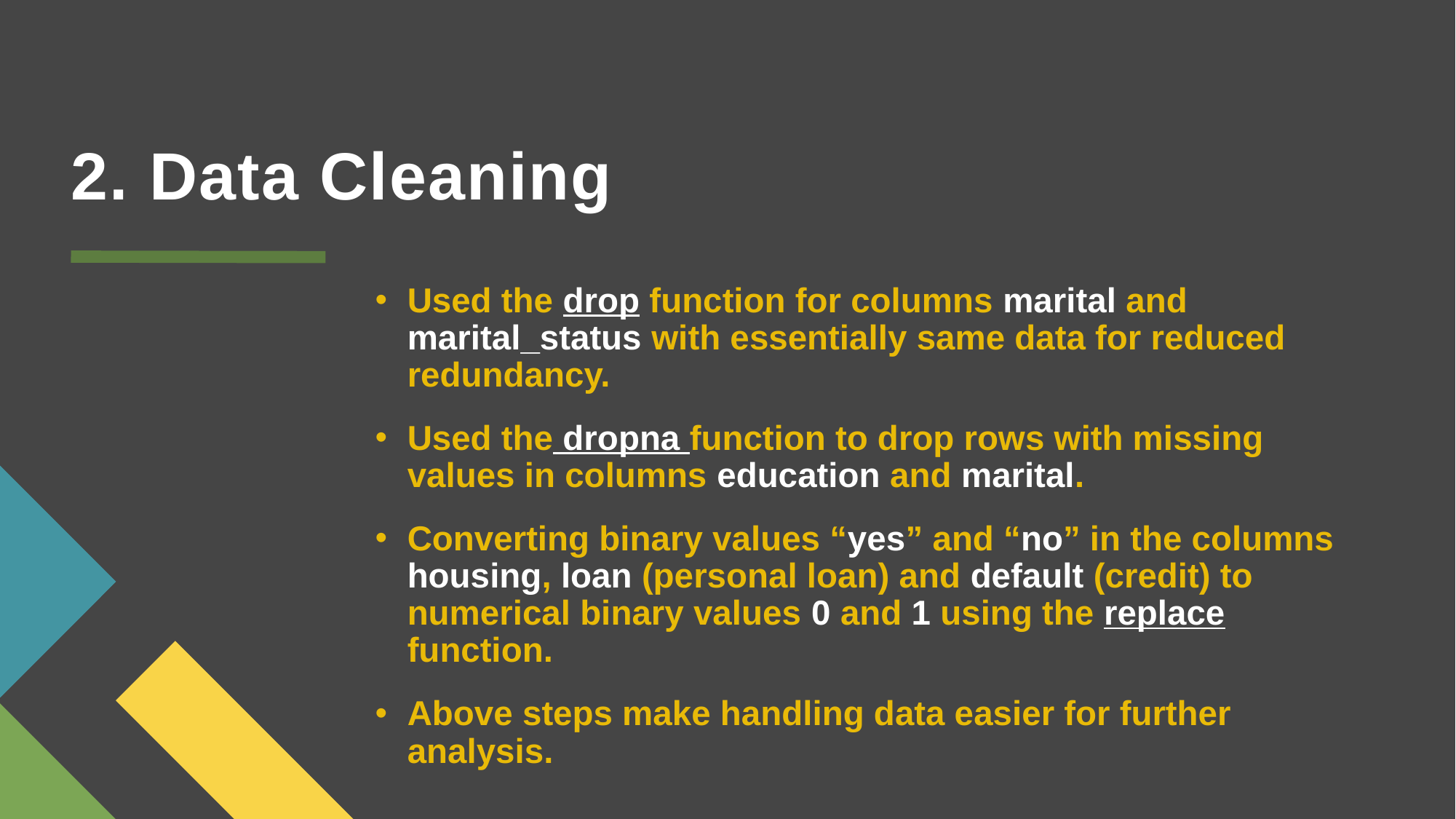

# 2. Data Cleaning
Used the drop function for columns marital and marital_status with essentially same data for reduced redundancy.
Used the dropna function to drop rows with missing values in columns education and marital.
Converting binary values “yes” and “no” in the columns housing, loan (personal loan) and default (credit) to numerical binary values 0 and 1 using the replace function.
Above steps make handling data easier for further analysis.